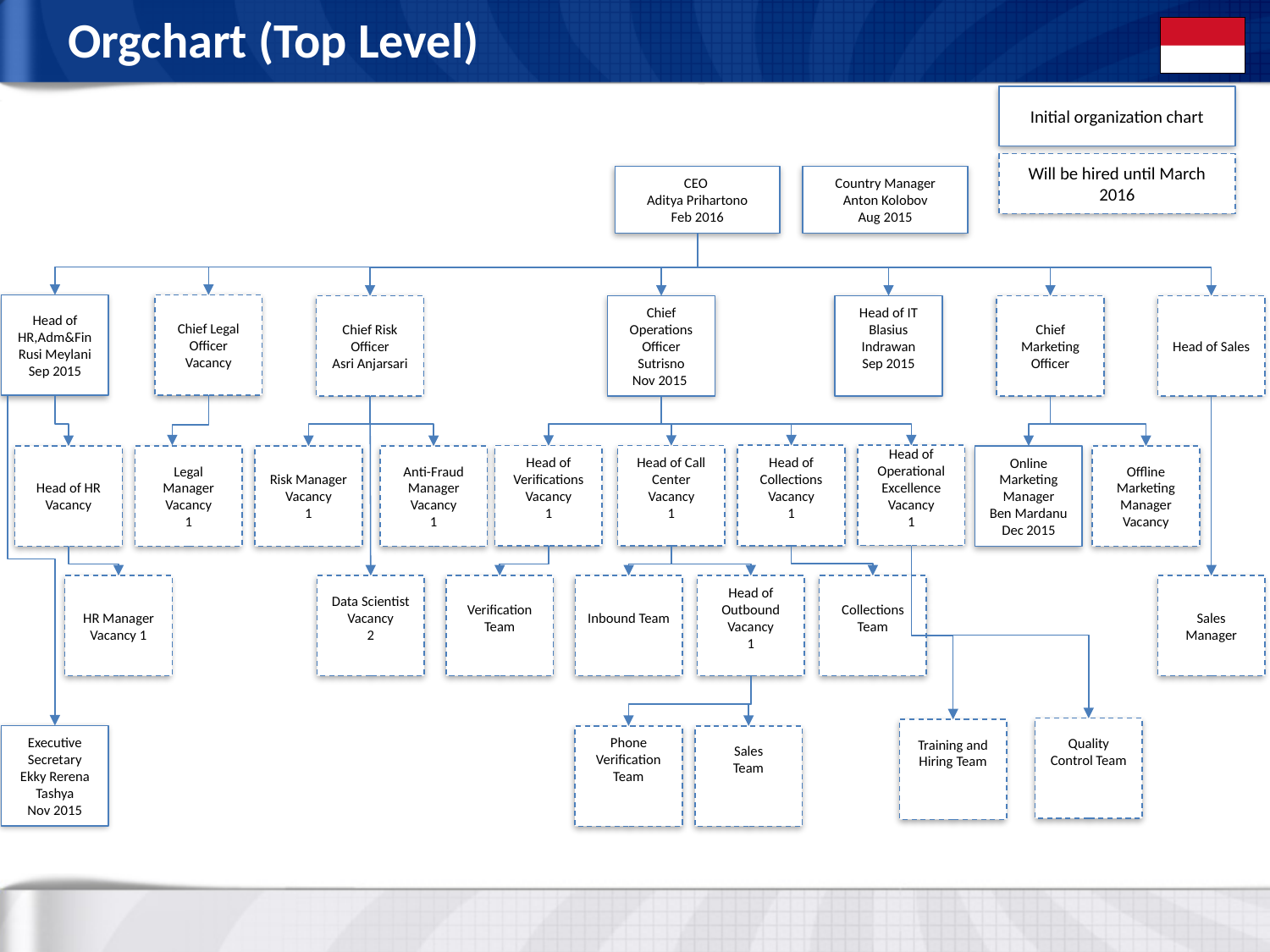

# Orgchart (Top Level)
Initial organization chart
Will be hired until March 2016
CEO
Aditya Prihartono
Feb 2016
Country Manager
Anton Kolobov
Aug 2015
Head of HR,Adm&Fin
Rusi Meylani
Sep 2015
Chief Legal Officer
Vacancy
Chief Risk Officer
Asri Anjarsari
Chief Operations Officer
Sutrisno
Nov 2015
Head of IT
Blasius Indrawan
Sep 2015

Chief Marketing Officer
Head of Sales
Head of Operational Excellence
Vacancy
1

Head of Collections
Vacancy
1

Head of Verifications
Vacancy
1

Head of Call Center
Vacancy
1

Head of HR
Vacancy
Legal Manager
Vacancy
1
Risk Manager
Vacancy
1
Anti-Fraud Manager
Vacancy
1
Online Marketing Manager
Ben Mardanu
Dec 2015
Offline Marketing Manager
Vacancy
HR Manager
Vacancy 1
Data Scientist
Vacancy
2

Verification Team

Inbound Team

Head of Outbound
Vacancy
1

Collections Team

Sales Manager
Quality Control Team

Training and Hiring Team

Executive Secretary
Ekky Rerena Tashya
Nov 2015

Phone Verification
Team

Sales
Team